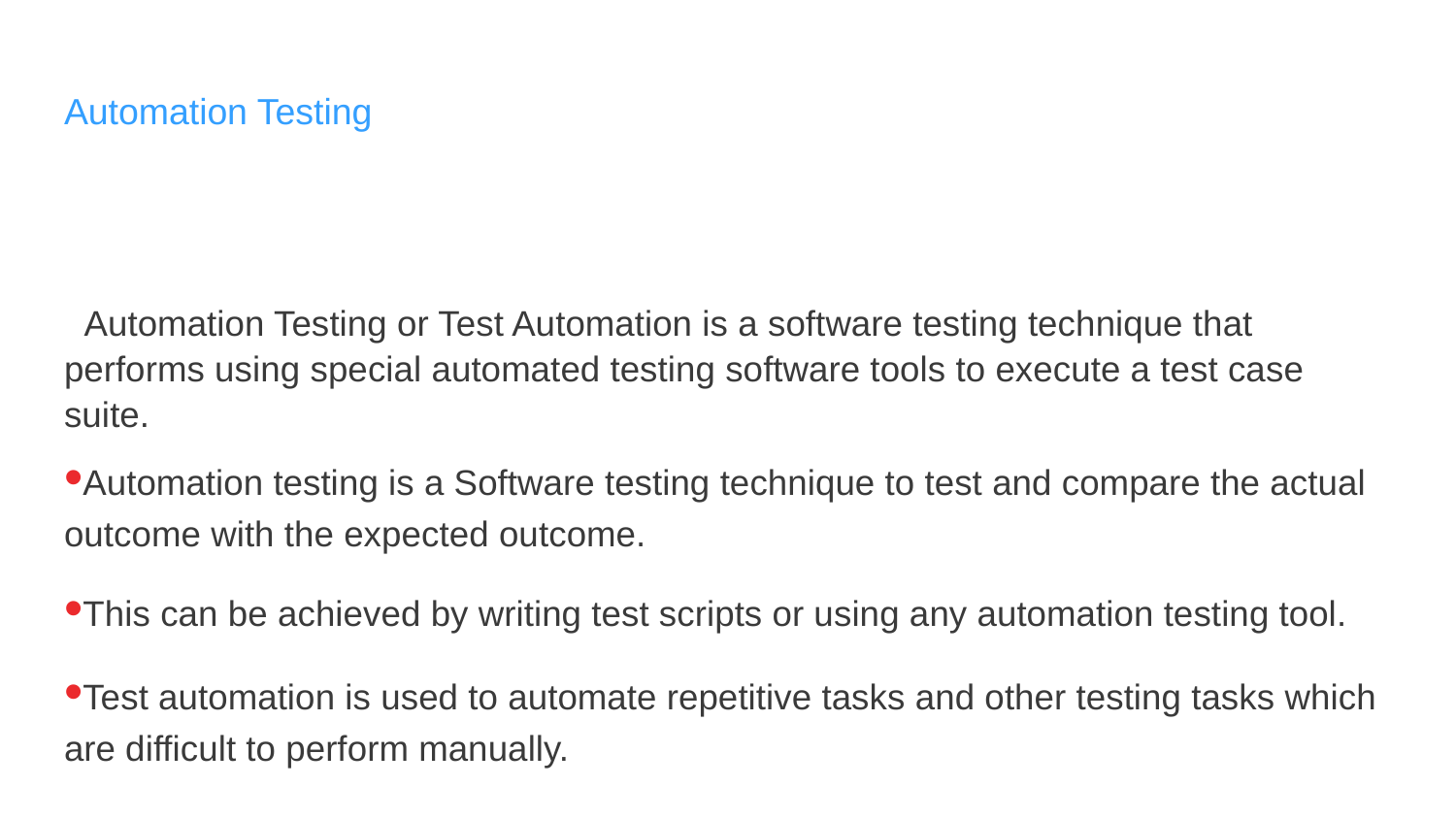

# Automation Testing

  Automation Testing or Test Automation is a software testing technique that performs using special automated testing software tools to execute a test case suite.
•Automation testing is a Software testing technique to test and compare the actual outcome with the expected outcome.
•This can be achieved by writing test scripts or using any automation testing tool.
•Test automation is used to automate repetitive tasks and other testing tasks which are difficult to perform manually.